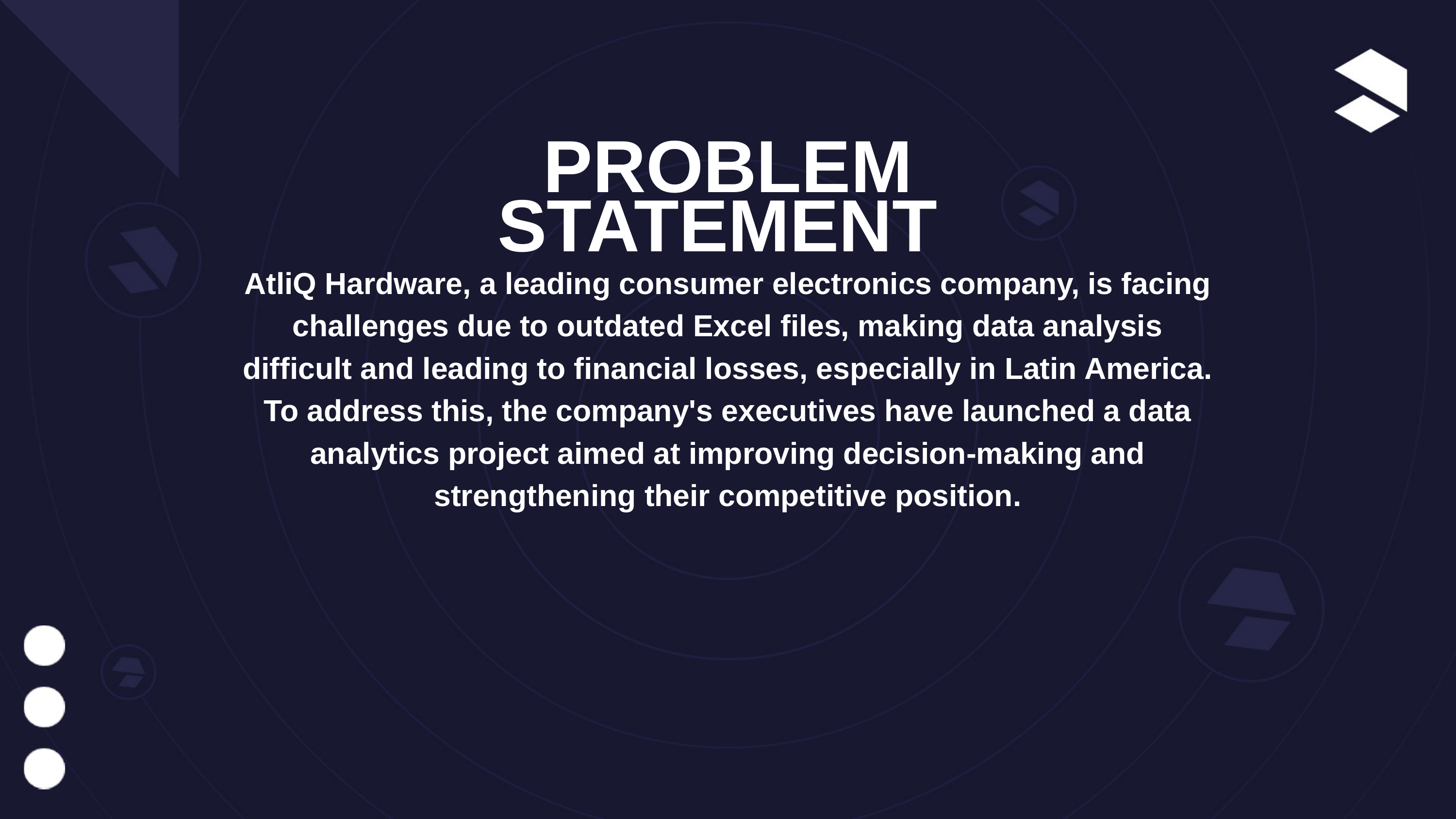

PROBLEM STATEMENT
AtliQ Hardware, a leading consumer electronics company, is facing challenges due to outdated Excel files, making data analysis difficult and leading to financial losses, especially in Latin America. To address this, the company's executives have launched a data analytics project aimed at improving decision-making and strengthening their competitive position.